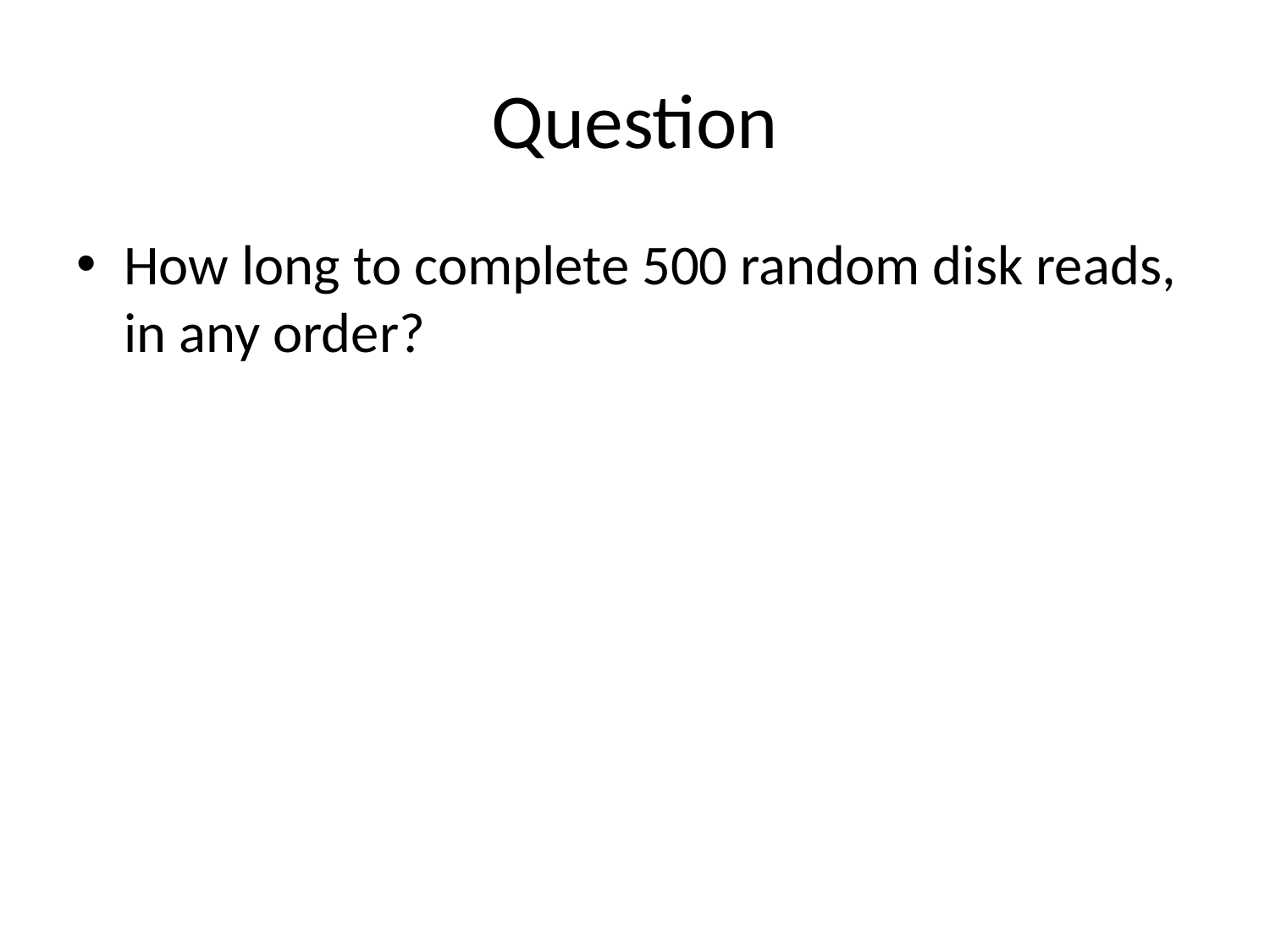

# Question
How long to complete 500 random disk reads, in any order?